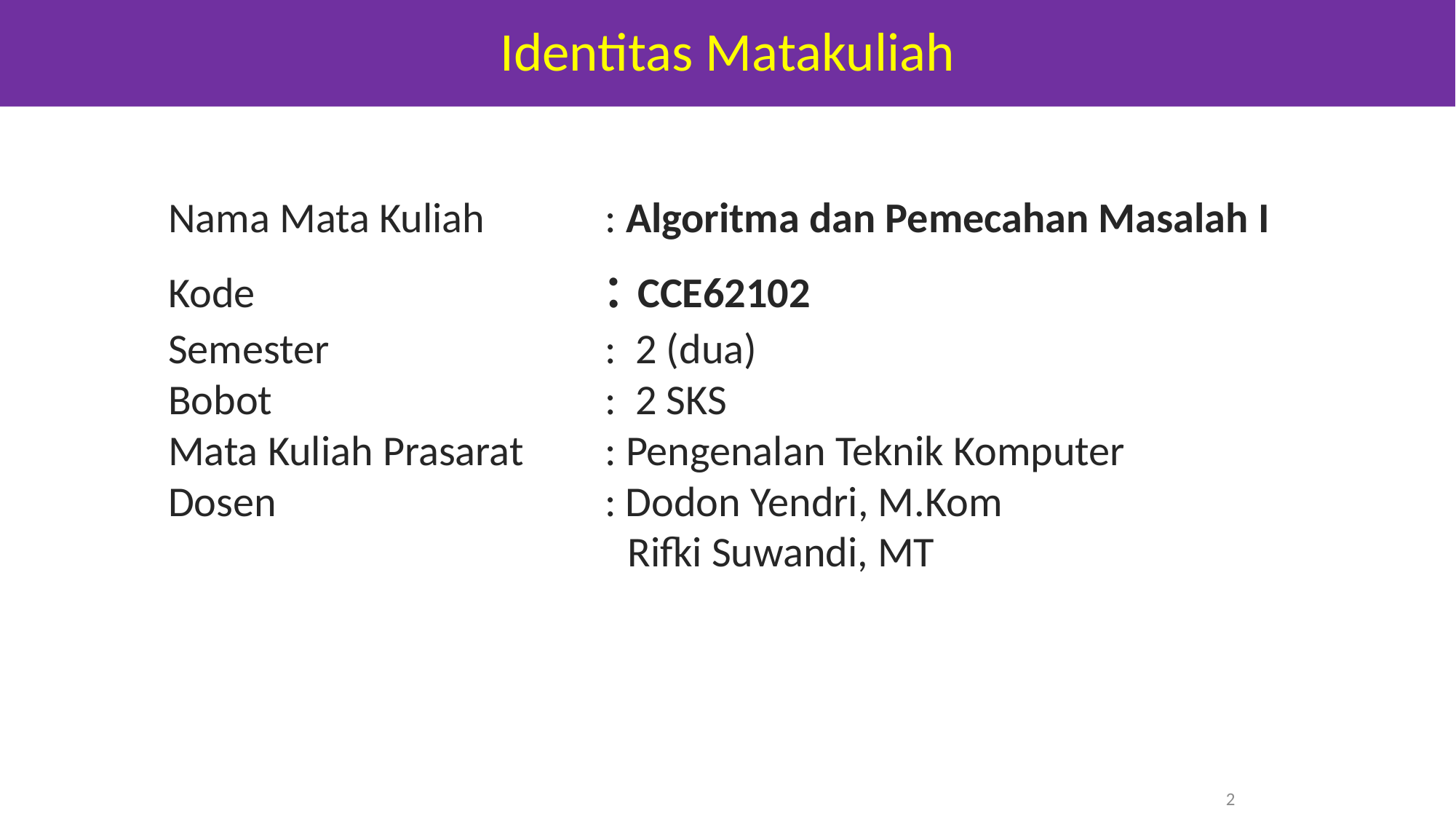

Identitas Matakuliah
Nama Mata Kuliah		: Algoritma dan Pemecahan Masalah I
Kode				: CCE62102
Semester			:  2 (dua)
Bobot				:  2 SKS
Mata Kuliah Prasarat	: Pengenalan Teknik Komputer
Dosen				: Dodon Yendri, M.Kom
Rifki Suwandi, MT
2